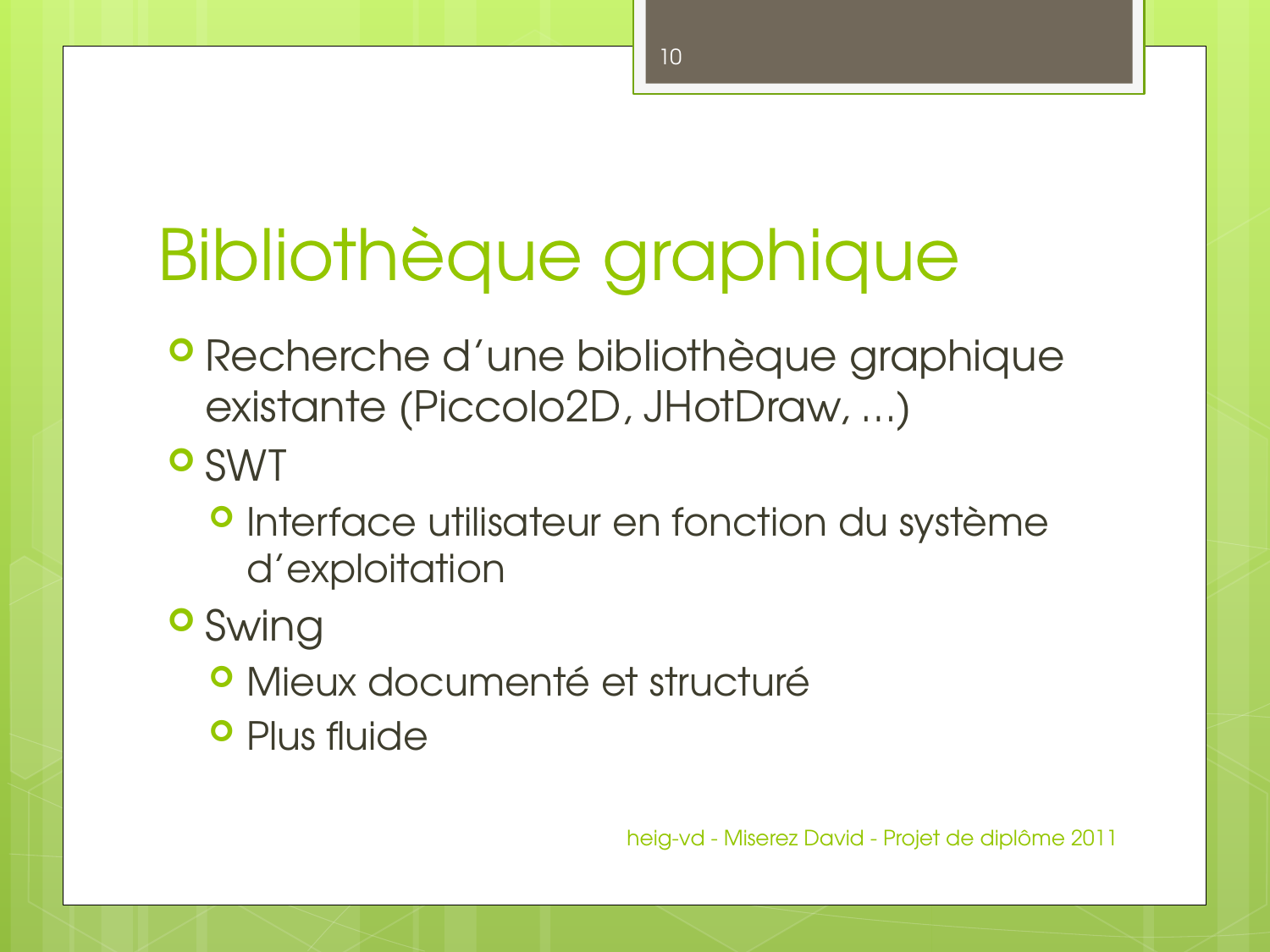

10
# Bibliothèque graphique
Recherche d’une bibliothèque graphique existante (Piccolo2D, JHotDraw, …)
SWT
Interface utilisateur en fonction du système d’exploitation
Swing
Mieux documenté et structuré
Plus fluide
heig-vd - Miserez David - Projet de diplôme 2011